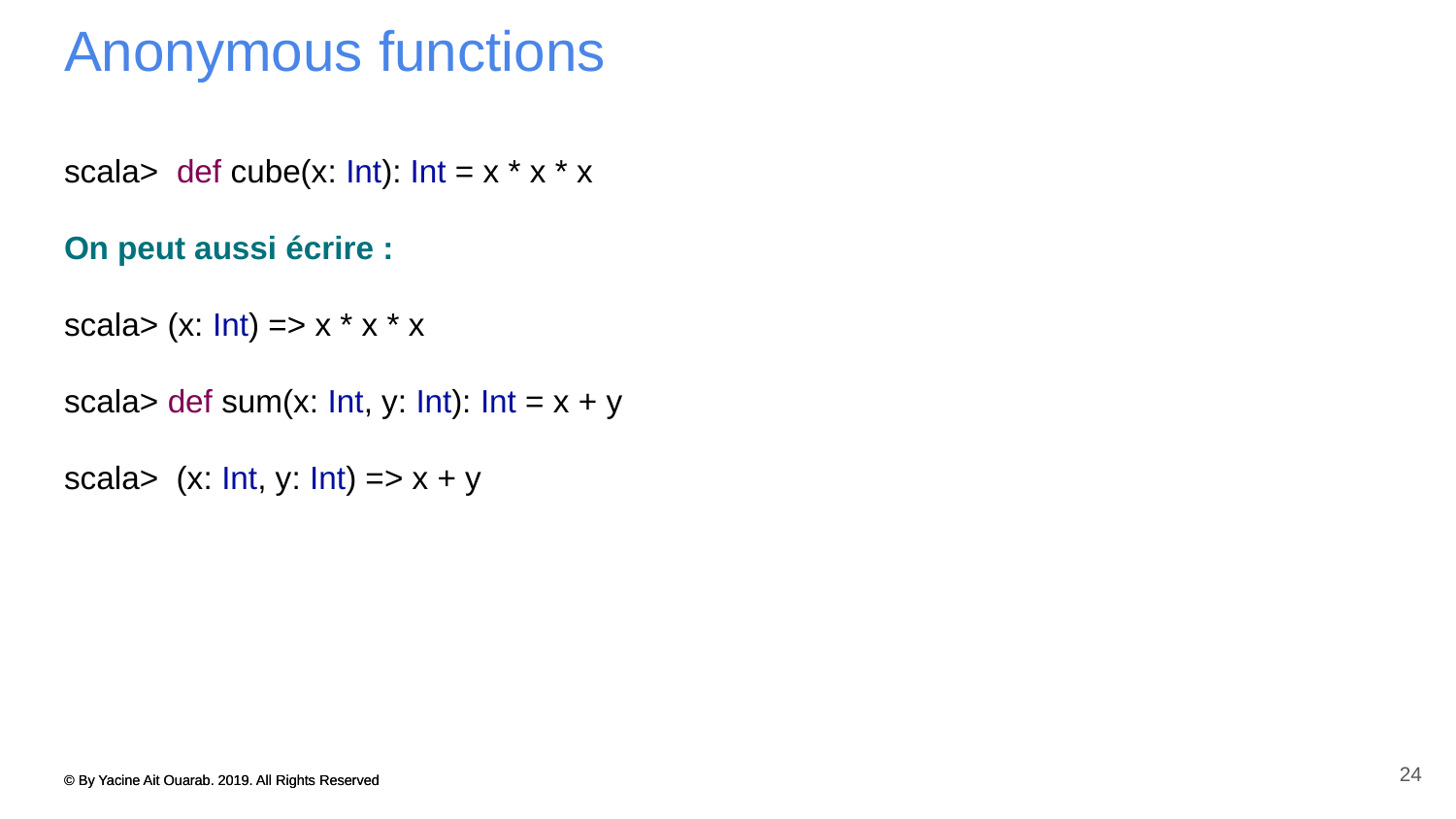

# Anonymous functions

scala>  def cube(x: Int): Int = x * x * x
On peut aussi écrire :
scala> (x: Int) => x * x * x
scala> def sum(x: Int, y: Int): Int = x + y
scala>  (x: Int, y: Int) => x + y

24